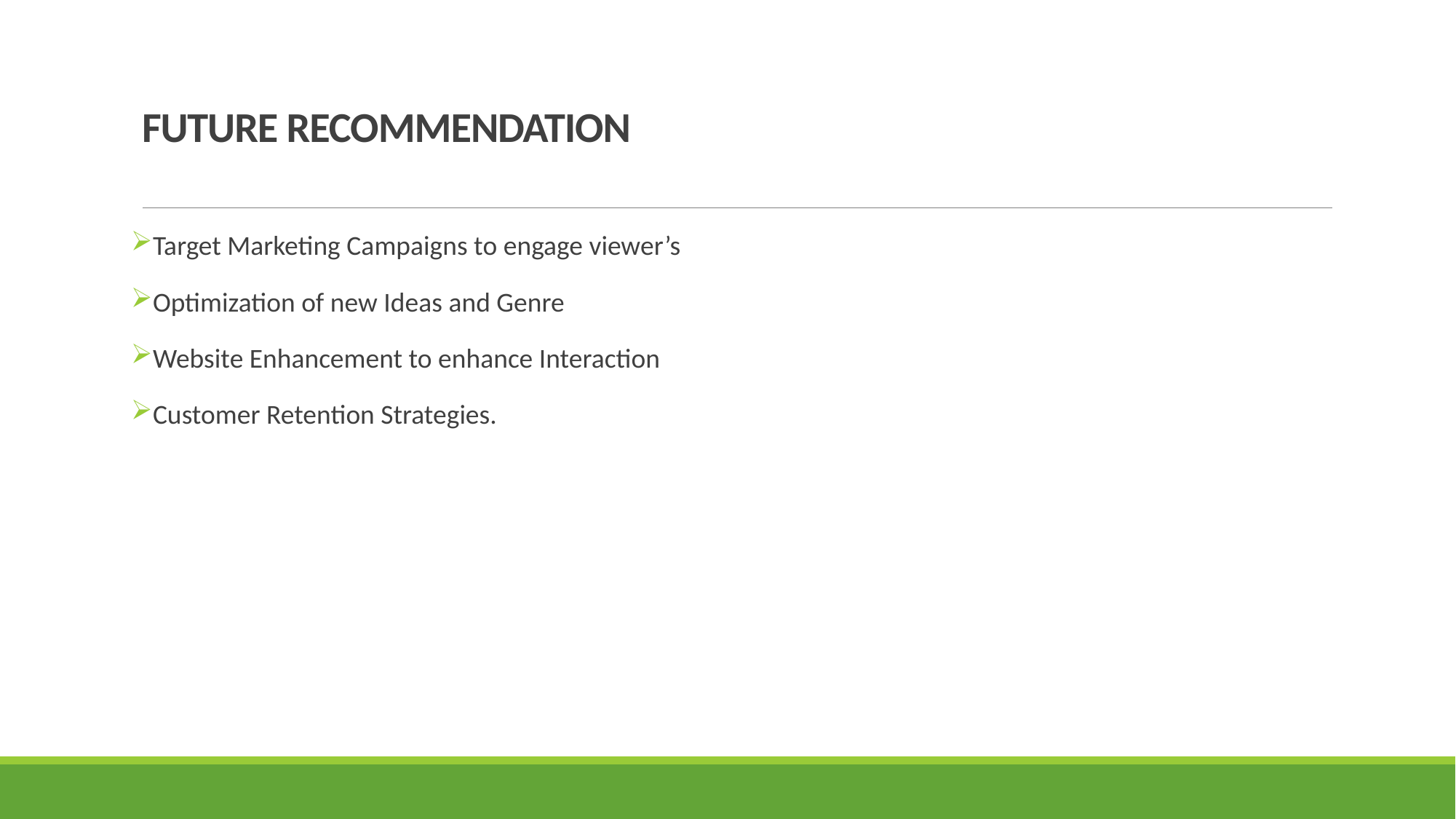

# FUTURE RECOMMENDATION
Target Marketing Campaigns to engage viewer’s
Optimization of new Ideas and Genre
Website Enhancement to enhance Interaction
Customer Retention Strategies.